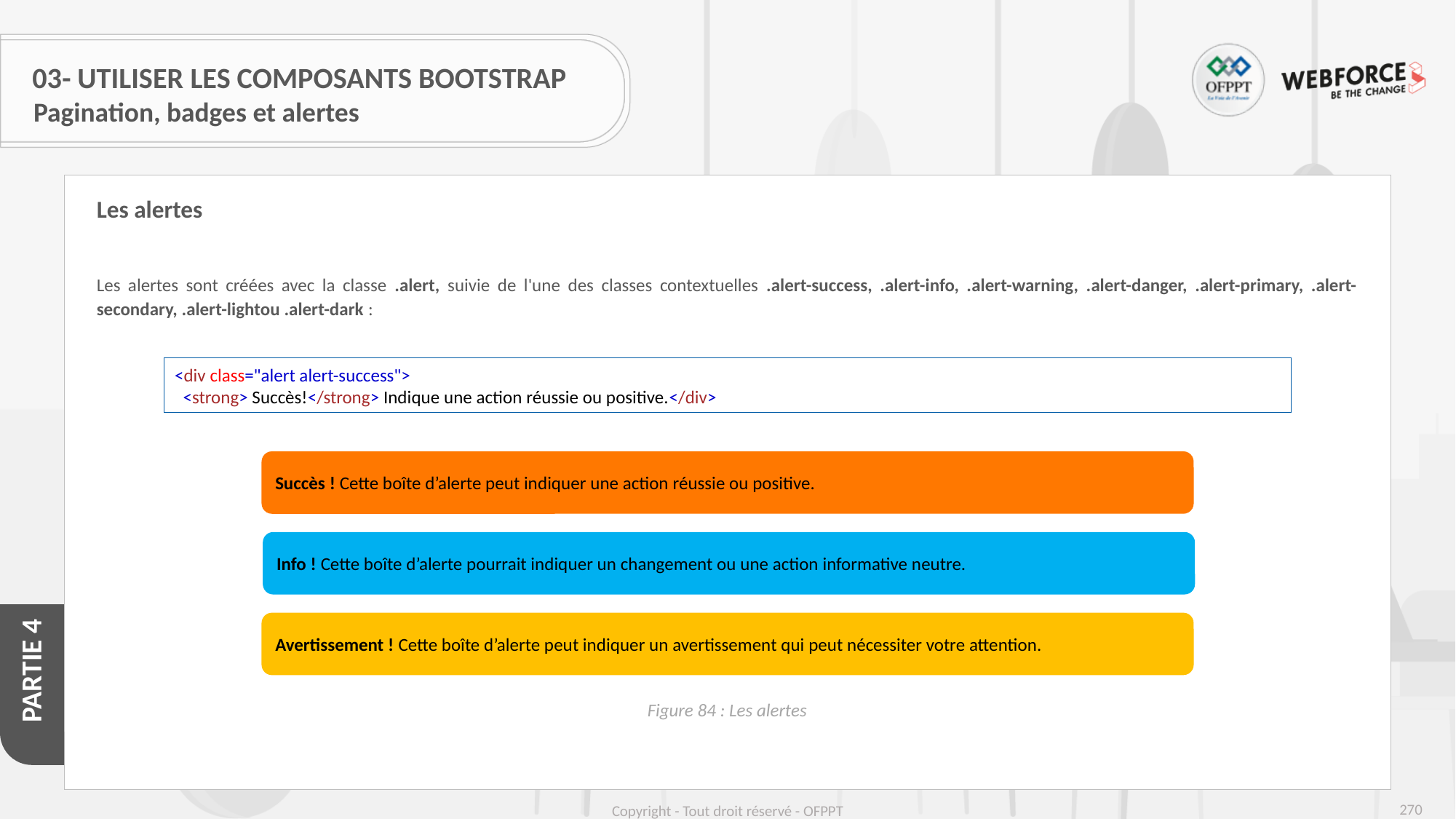

# 03- Utiliser les composants Bootstrap
Pagination, badges et alertes

Les alertes

Les alertes sont créées avec la classe .alert, suivie de l'une des classes contextuelles .alert-success, .alert-info, .alert-warning, .alert-danger, .alert-primary, .alert-secondary, .alert-lightou .alert-dark :

<div class="alert alert-success">
  <strong> Succès!</strong> Indique une action réussie ou positive.</div>
Succès ! Cette boîte d’alerte peut indiquer une action réussie ou positive.
Info ! Cette boîte d’alerte pourrait indiquer un changement ou une action informative neutre.
Avertissement ! Cette boîte d’alerte peut indiquer un avertissement qui peut nécessiter votre attention.
Figure 84 : Les alertes